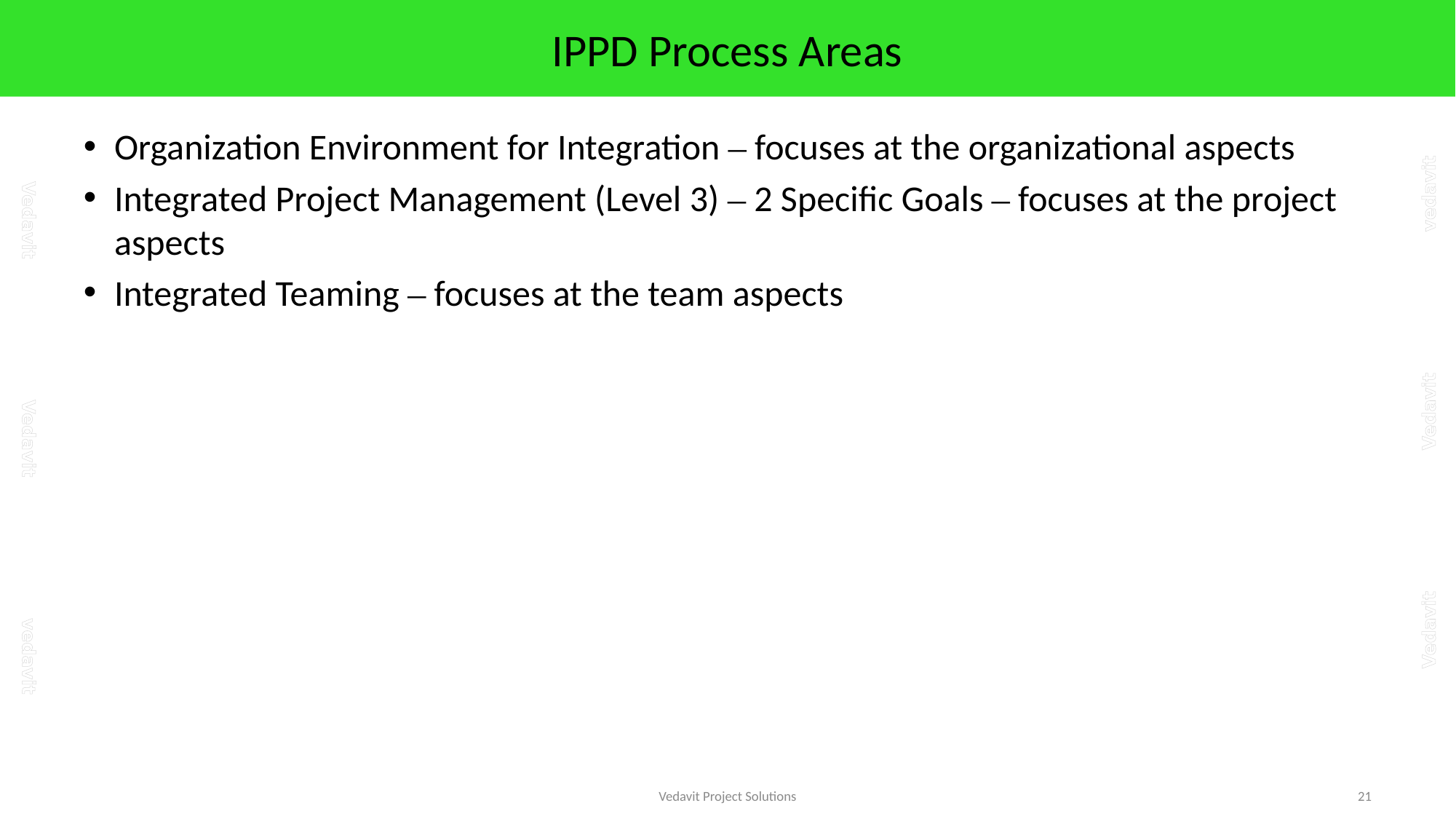

# IPPD Process Areas
Organization Environment for Integration – focuses at the organizational aspects
Integrated Project Management (Level 3) – 2 Specific Goals – focuses at the project aspects
Integrated Teaming – focuses at the team aspects
Vedavit Project Solutions
21